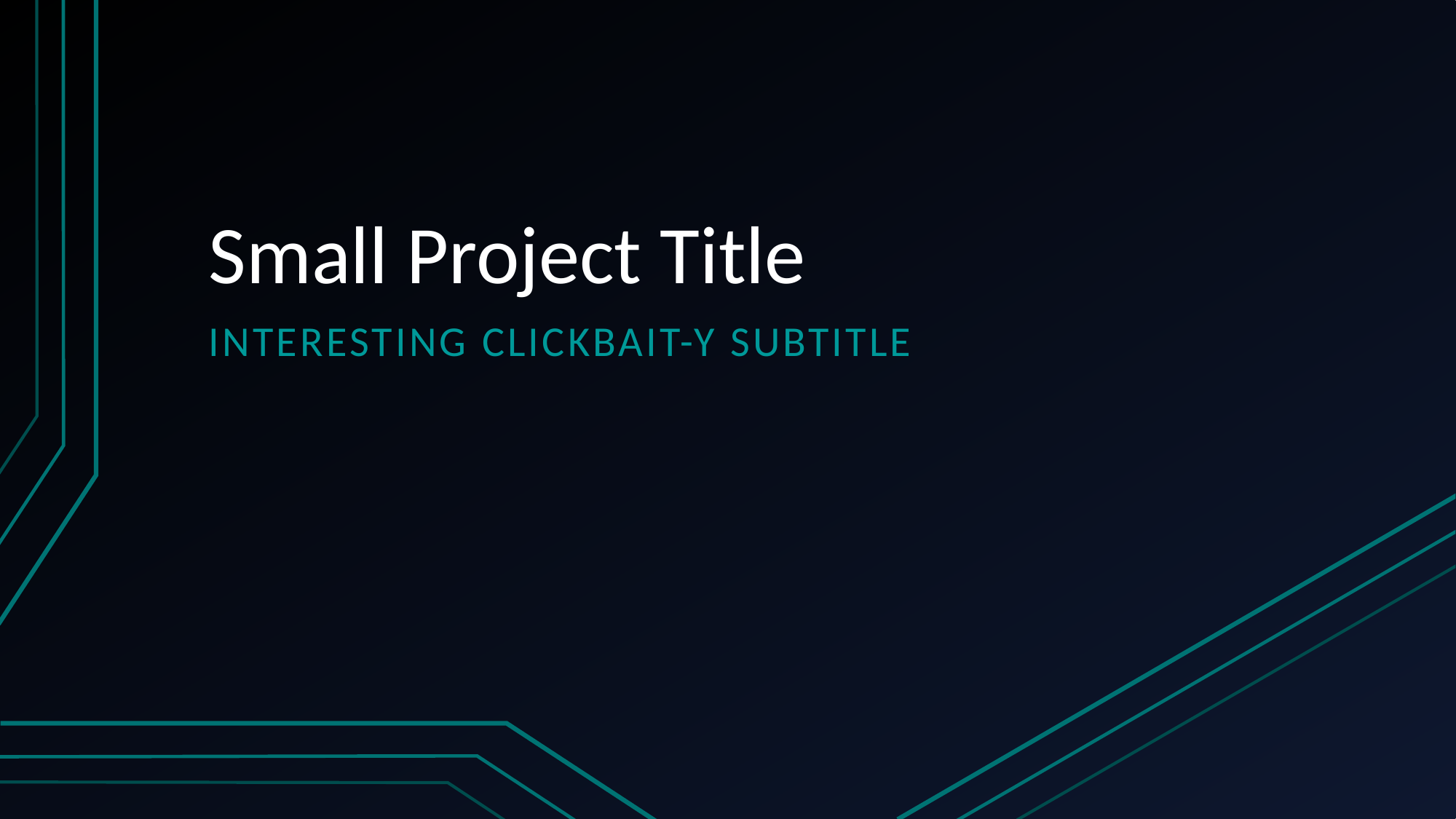

# Small Project Title
Interesting clickbait-y Subtitle